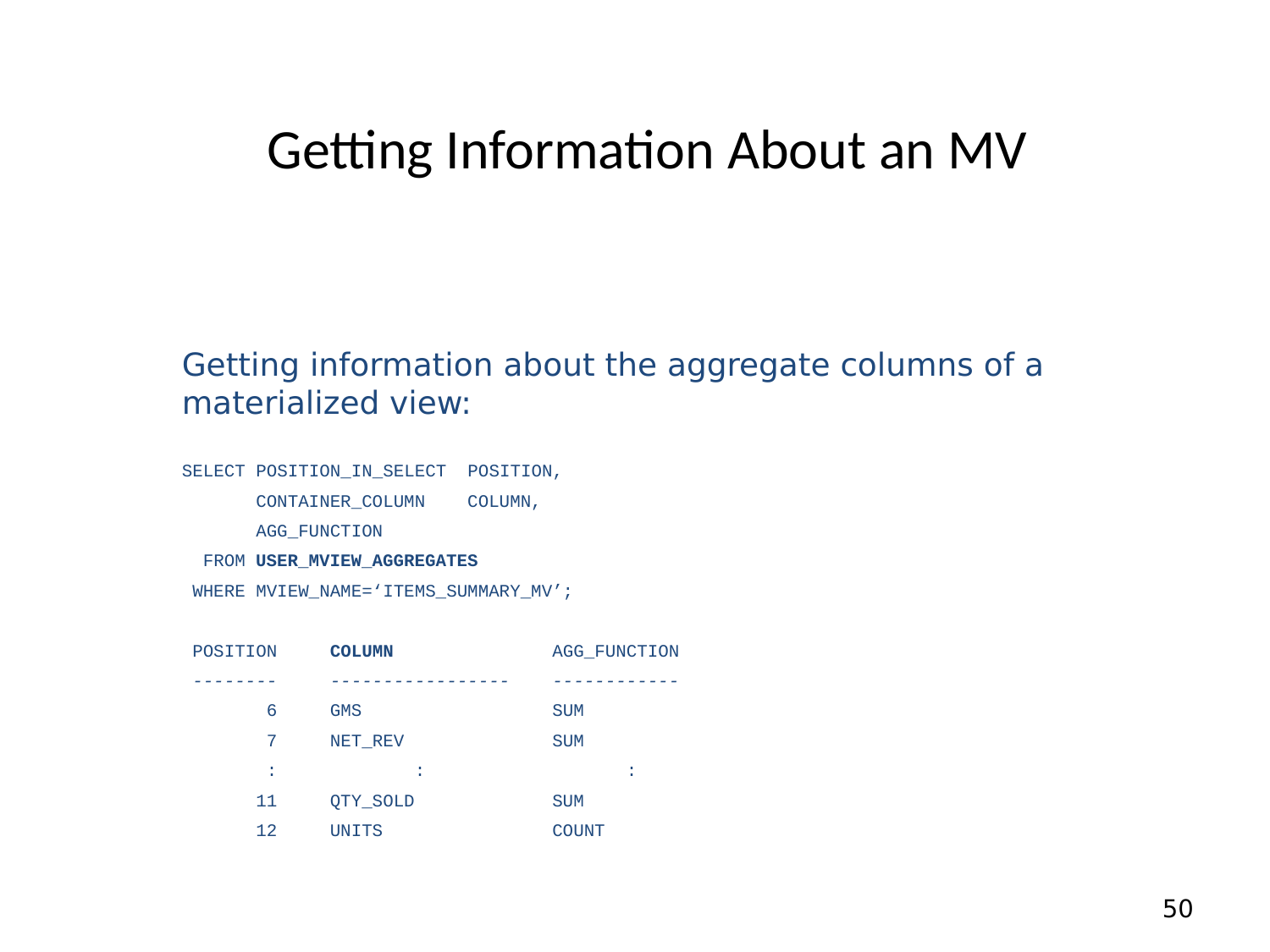

# Getting Information About an MV
Getting information about the aggregate columns of a materialized view:

SELECT POSITION_IN_SELECT  POSITION,
       CONTAINER_COLUMN    COLUMN,
       AGG_FUNCTION
  FROM USER_MVIEW_AGGREGATES
 WHERE MVIEW_NAME=‘ITEMS_SUMMARY_MV’;

 POSITION     COLUMN               AGG_FUNCTION
 --------     -----------------    ------------
        6     GMS                  SUM
        7     NET_REV              SUM
  :	    :    		:
 11     QTY_SOLD             SUM
       12     UNITS                COUNT

50